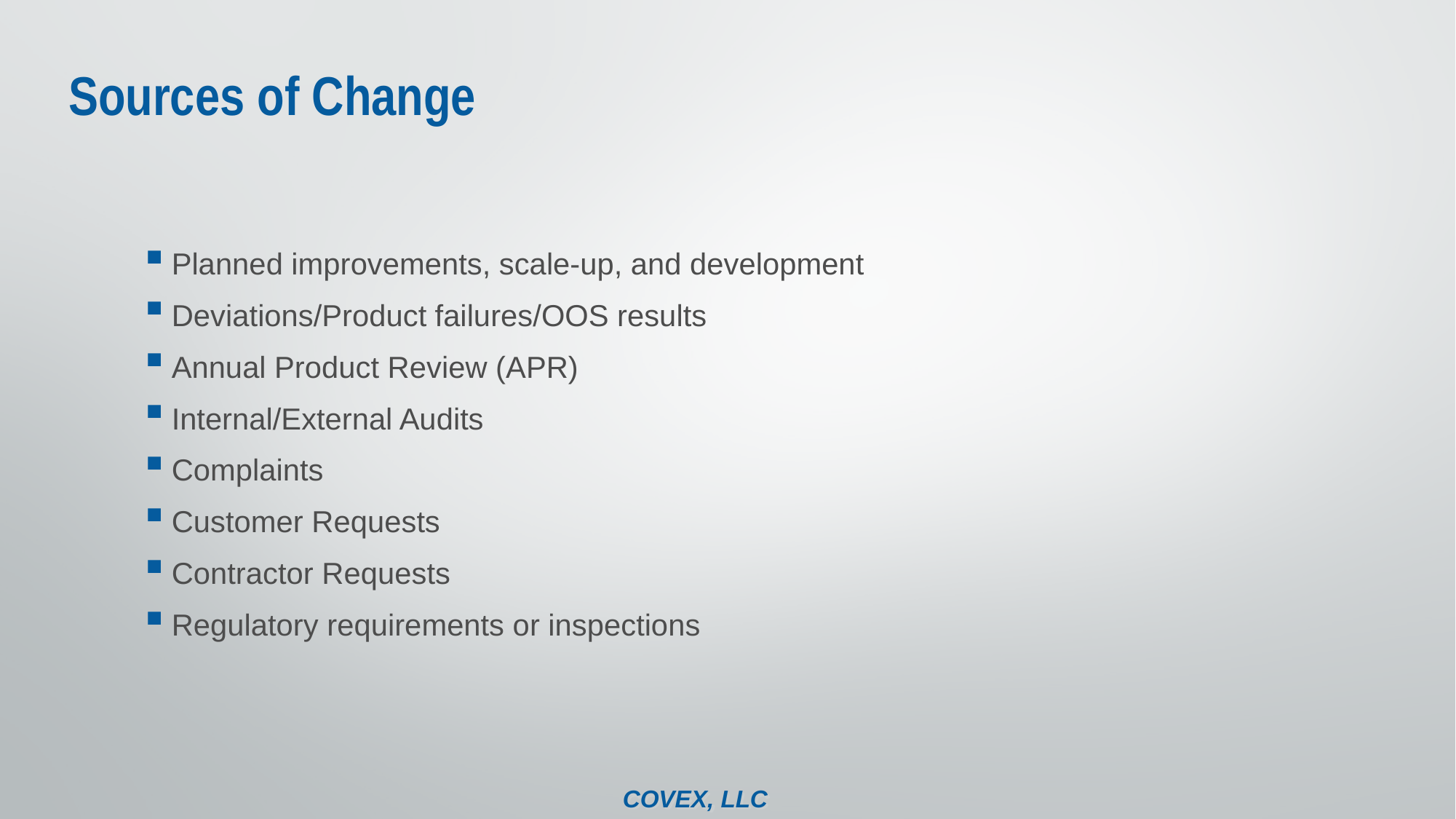

# Sources of Change
Planned improvements, scale-up, and development
Deviations/Product failures/OOS results
Annual Product Review (APR)
Internal/External Audits
Complaints
Customer Requests
Contractor Requests
Regulatory requirements or inspections